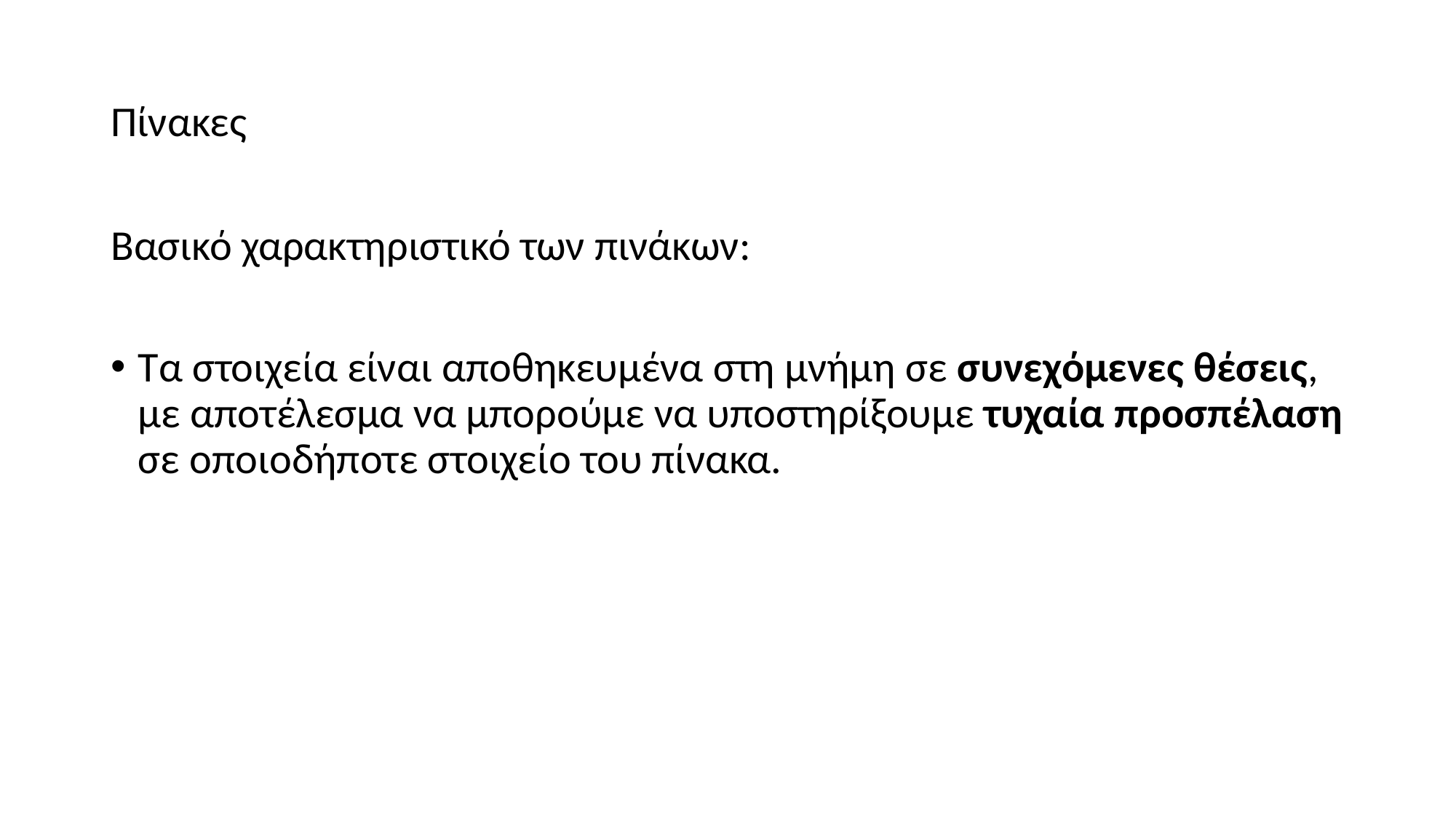

# Πίνακες
Βασικό χαρακτηριστικό των πινάκων:

Τα στοιχεία είναι αποθηκευμένα στη μνήμη σε συνεχόμενες θέσεις, με αποτέλεσμα να μπορούμε να υποστηρίξουμε τυχαία προσπέλαση σε οποιοδήποτε στοιχείο του πίνακα.